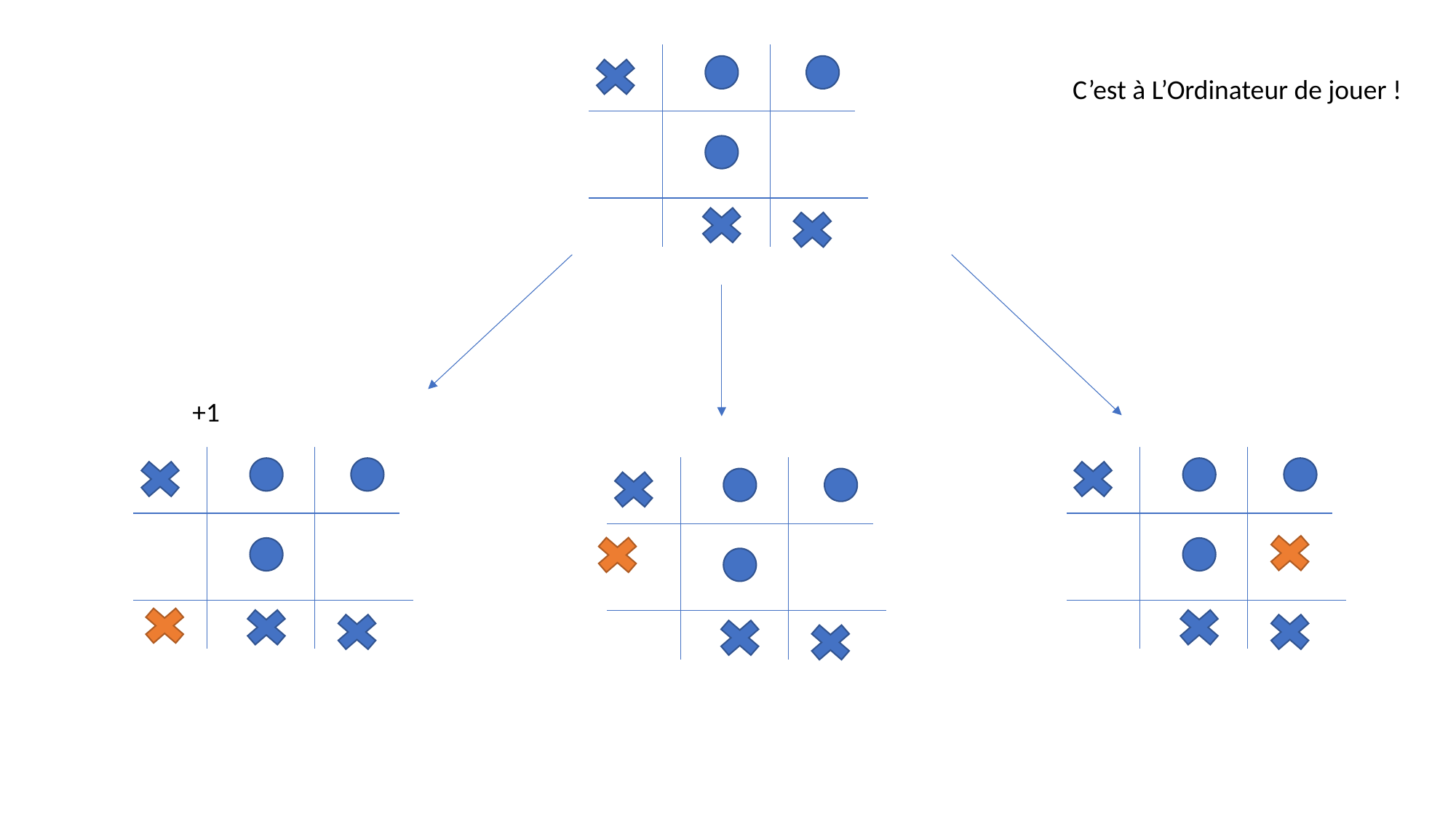

C’est à L’Ordinateur de jouer !
+1